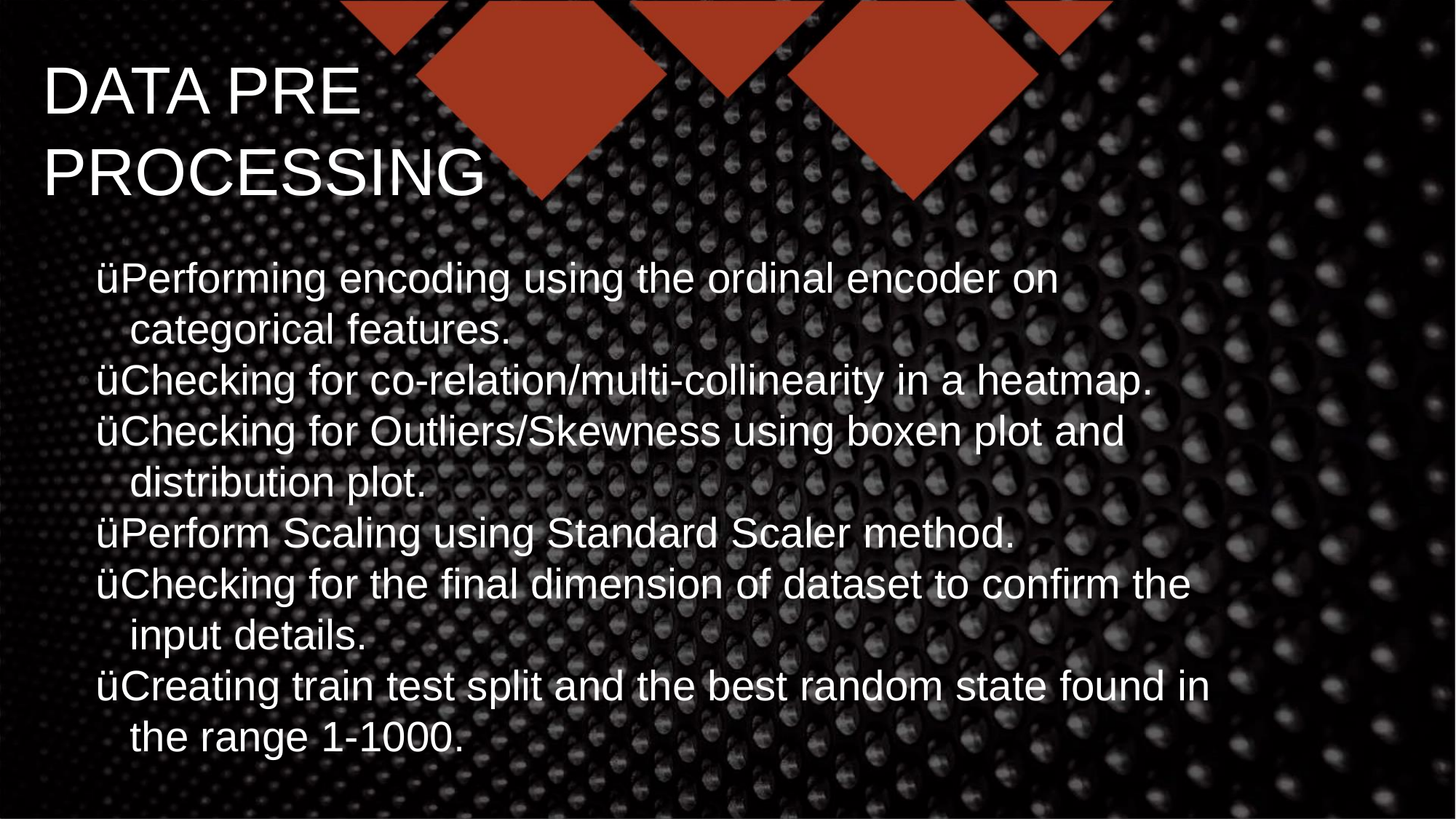

DATA PRE PROCESSING
üPerforming encoding using the ordinal encoder on
categorical features.
üChecking for co-relation/multi-collinearity in a heatmap.
üChecking for Outliers/Skewness using boxen plot and
distribution plot.
üPerform Scaling using Standard Scaler method.
üChecking for the final dimension of dataset to confirm the
input details.
üCreating train test split and the best random state found in
the range 1-1000.